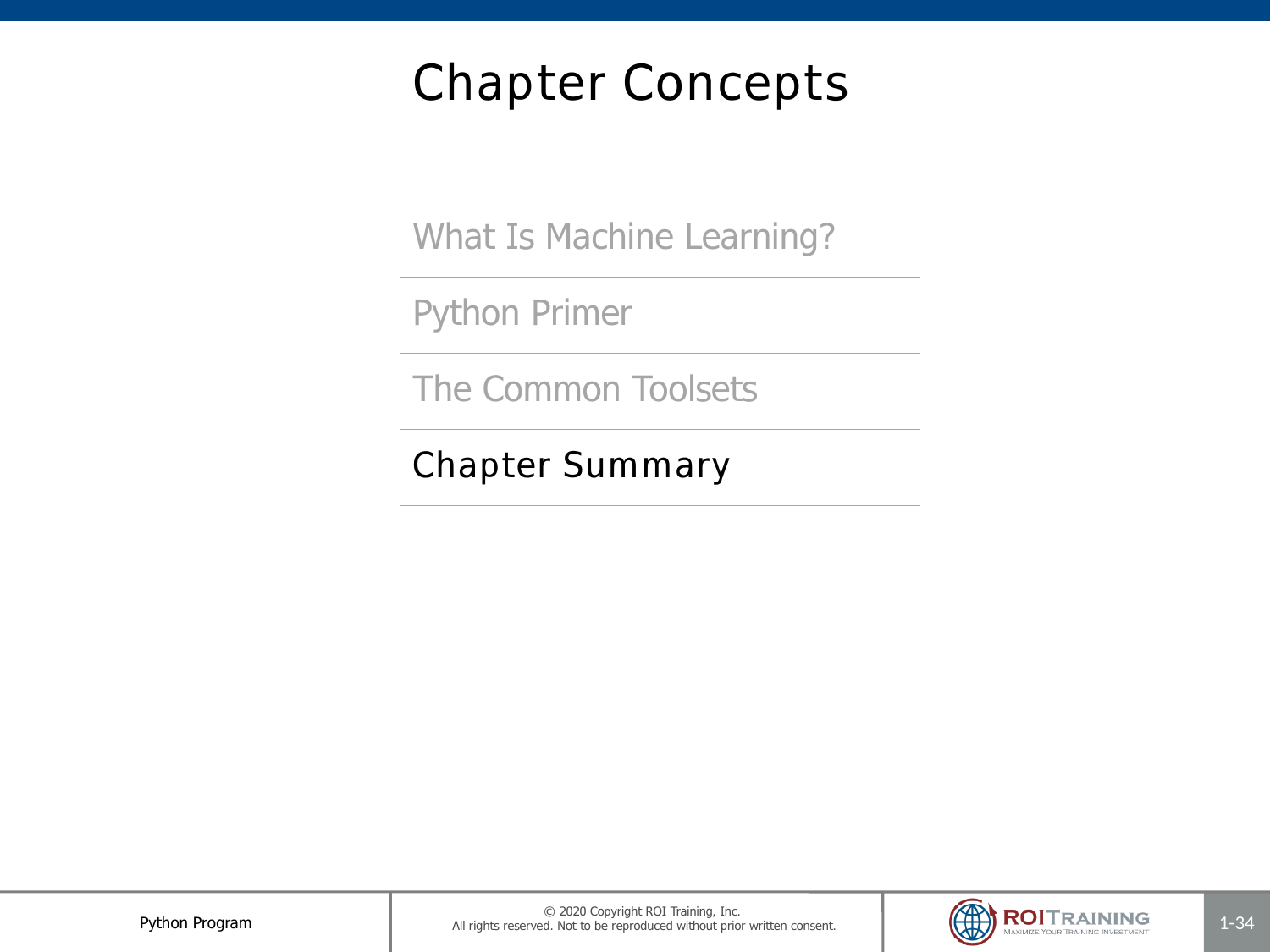

# Chapter Concepts
| What Is Machine Learning? |
| --- |
| Python Primer |
| The Common Toolsets |
| Chapter Summary |